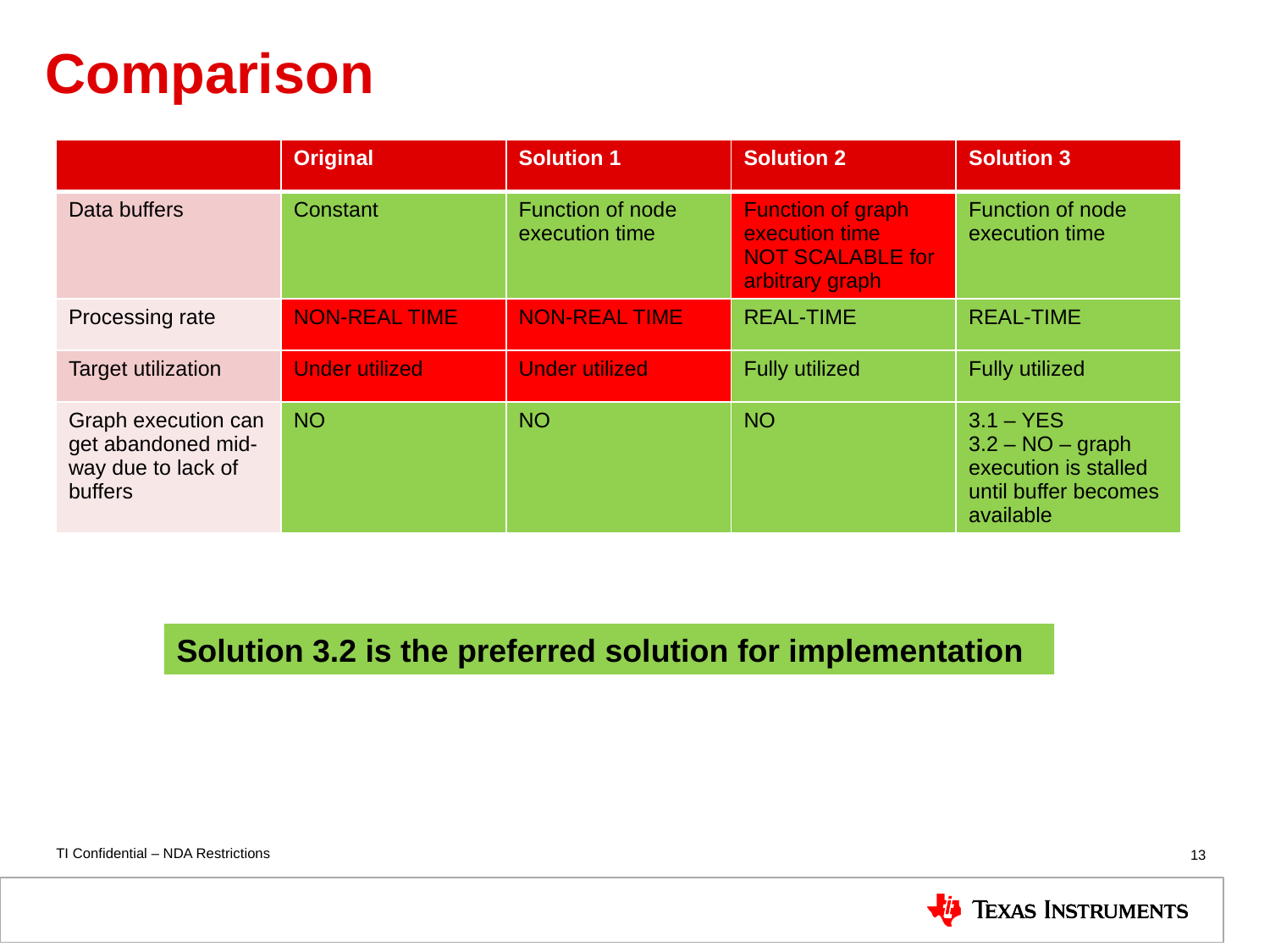

# Comparison
|  | Original | Solution 1 | Solution 2 | Solution 3 |
| --- | --- | --- | --- | --- |
| Data buffers | Constant | Function of node execution time | Function of graph execution time NOT SCALABLE for arbitrary graph | Function of node execution time |
| Processing rate | NON-REAL TIME | NON-REAL TIME | REAL-TIME | REAL-TIME |
| Target utilization | Under utilized | Under utilized | Fully utilized | Fully utilized |
| Graph execution can get abandoned mid-way due to lack of buffers | NO | NO | NO | 3.1 – YES 3.2 – NO – graph execution is stalled until buffer becomes available |
Solution 3.2 is the preferred solution for implementation
13